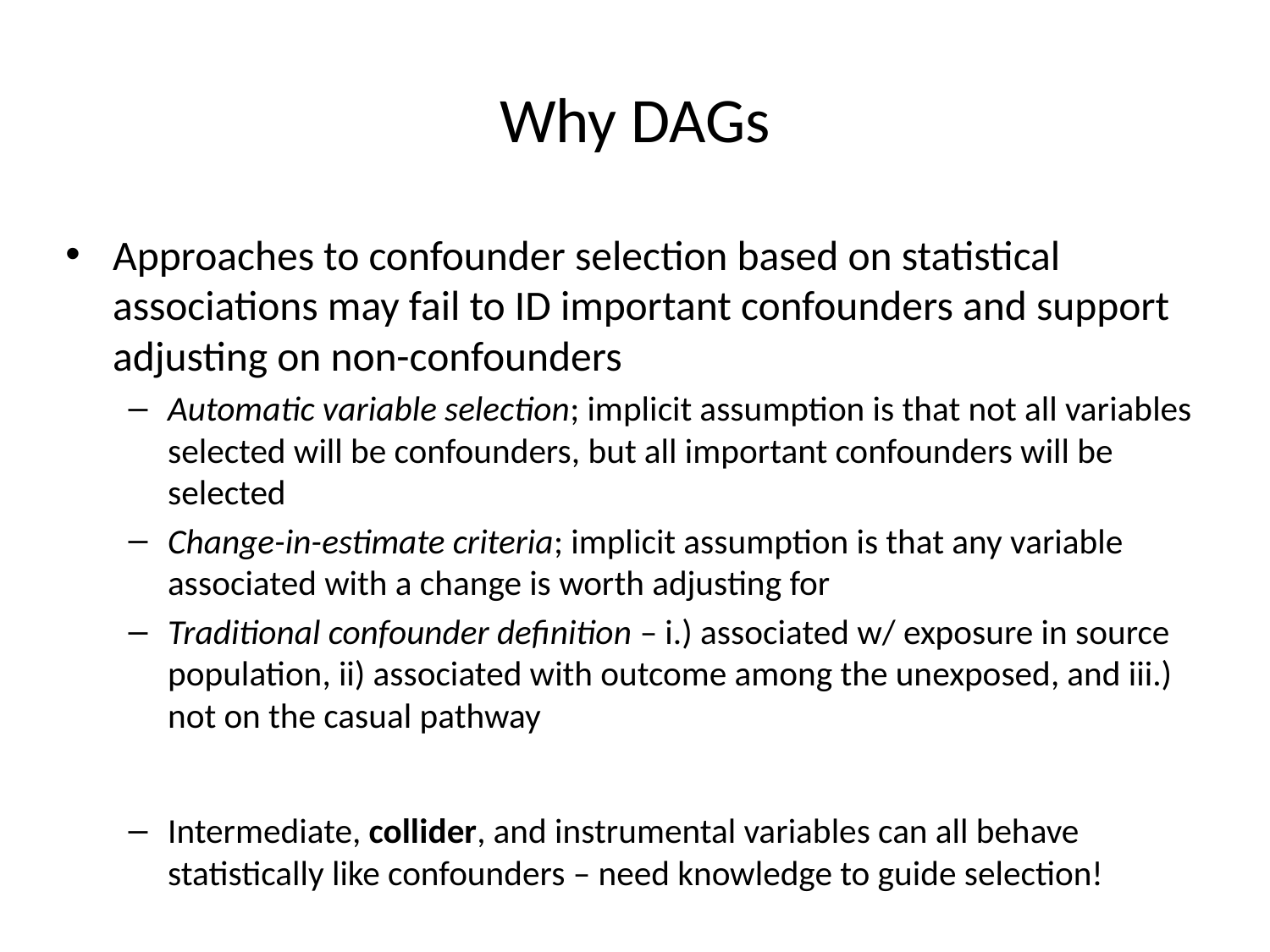

# Why DAGs
Approaches to confounder selection based on statistical  associations may fail to ID important confounders and support adjusting on non-confounders
Automatic variable selection; implicit assumption is that not all variables selected will be confounders, but all important confounders will be selected
Change-in-estimate criteria; implicit assumption is that any variable associated with a change is worth adjusting for
Traditional confounder definition – i.) associated w/ exposure in source population, ii) associated with outcome among the unexposed, and iii.) not on the casual pathway

Intermediate, collider, and instrumental variables can all behave statistically like confounders – need knowledge to guide selection!